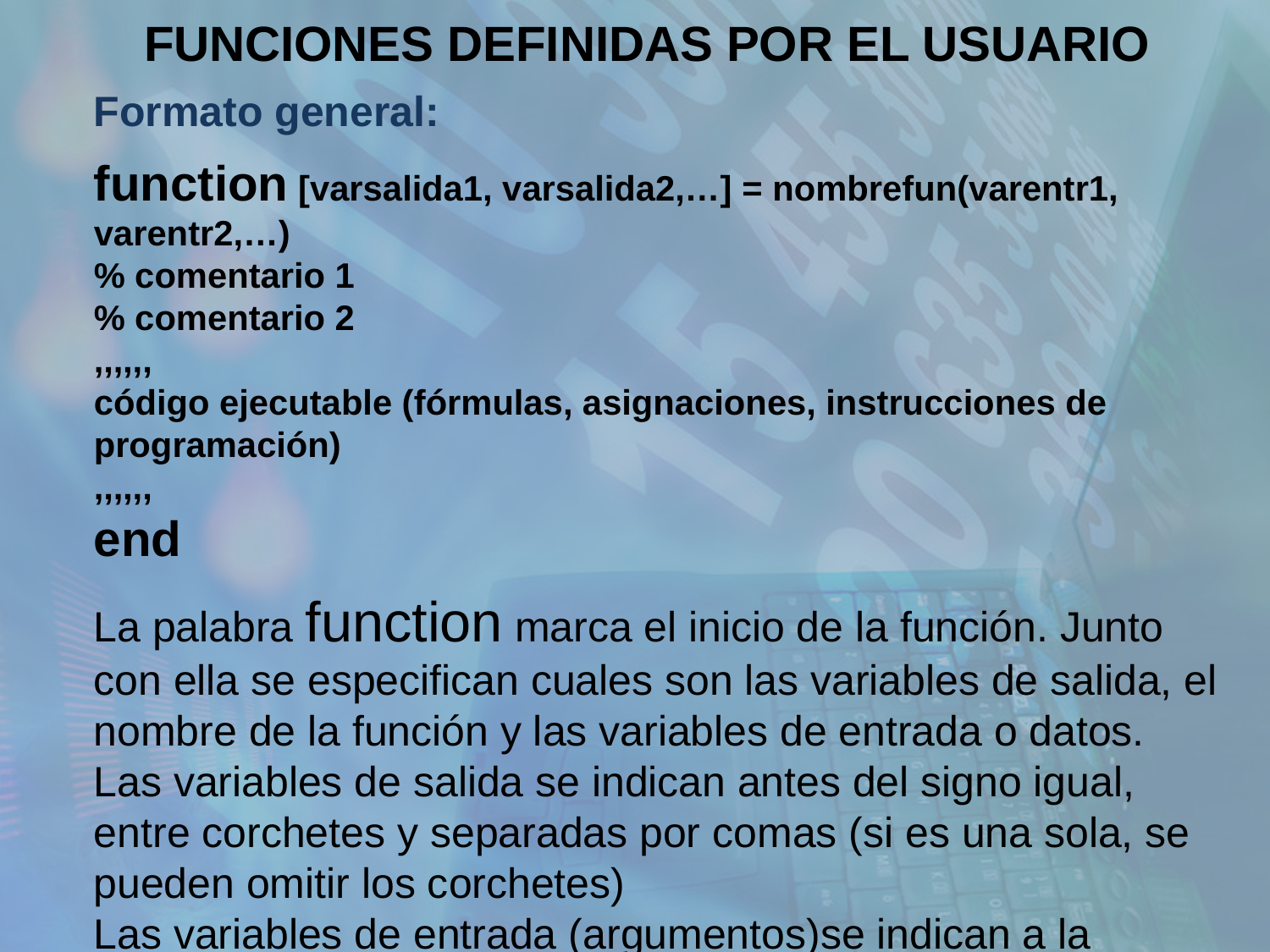

FUNCIONES DEFINIDAS POR EL USUARIO
Formato general:

function [varsalida1, varsalida2,…] = nombrefun(varentr1, varentr2,…)
% comentario 1
% comentario 2
,,,,,,
código ejecutable (fórmulas, asignaciones, instrucciones de programación)
,,,,,,
end

La palabra function marca el inicio de la función. Junto con ella se especifican cuales son las variables de salida, el nombre de la función y las variables de entrada o datos.
Las variables de salida se indican antes del signo igual, entre corchetes y separadas por comas (si es una sola, se pueden omitir los corchetes)
Las variables de entrada (argumentos)se indican a la derecha del signo igual, entre paréntesis y separadas por comas